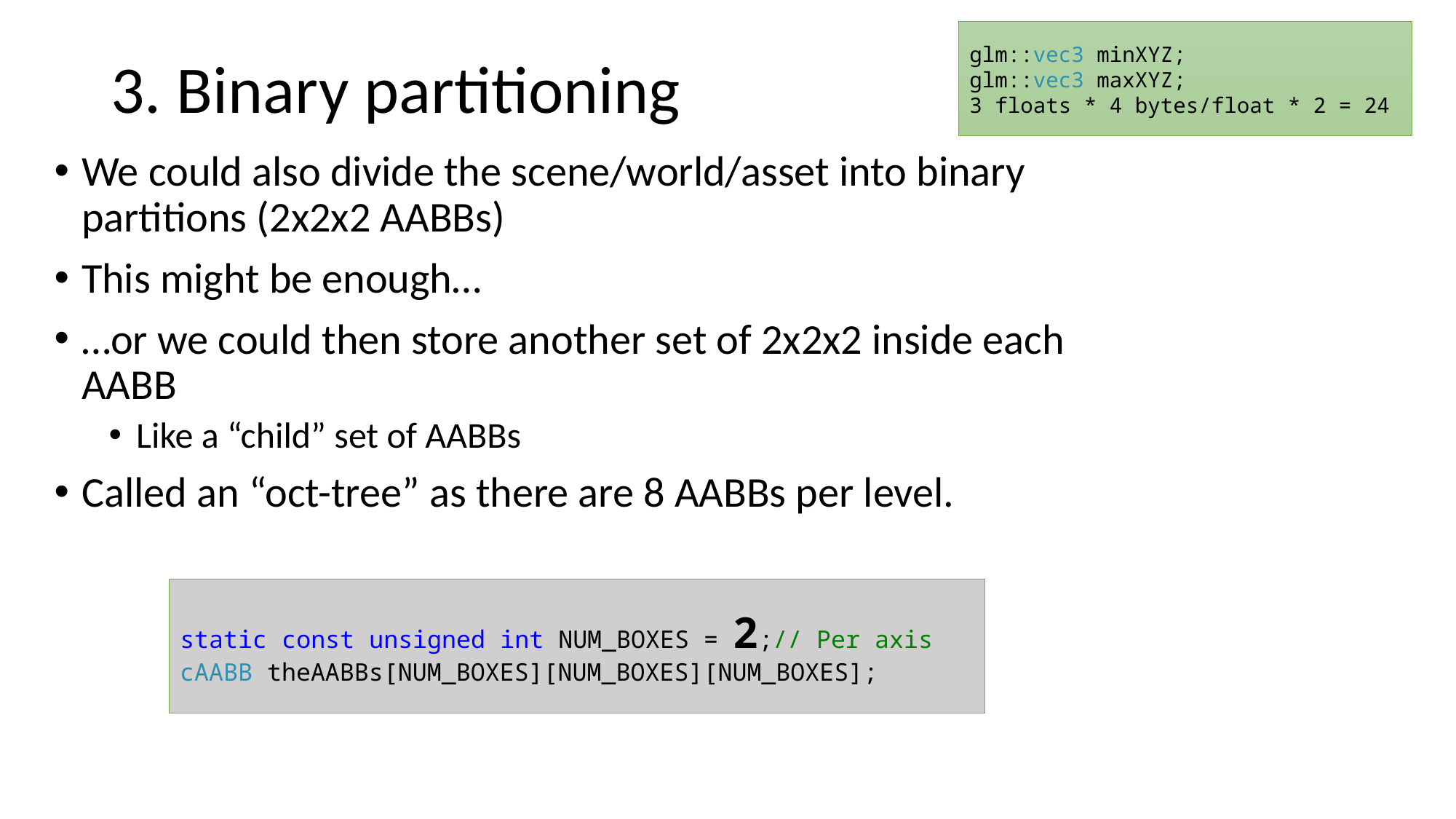

glm::vec3 minXYZ;
glm::vec3 maxXYZ;
3 floats * 4 bytes/float * 2 = 24
# 3. Binary partitioning
We could also divide the scene/world/asset into binary partitions (2x2x2 AABBs)
This might be enough…
…or we could then store another set of 2x2x2 inside each AABB
Like a “child” set of AABBs
Called an “oct-tree” as there are 8 AABBs per level.
static const unsigned int NUM_BOXES = 2;// Per axis
cAABB theAABBs[NUM_BOXES][NUM_BOXES][NUM_BOXES];